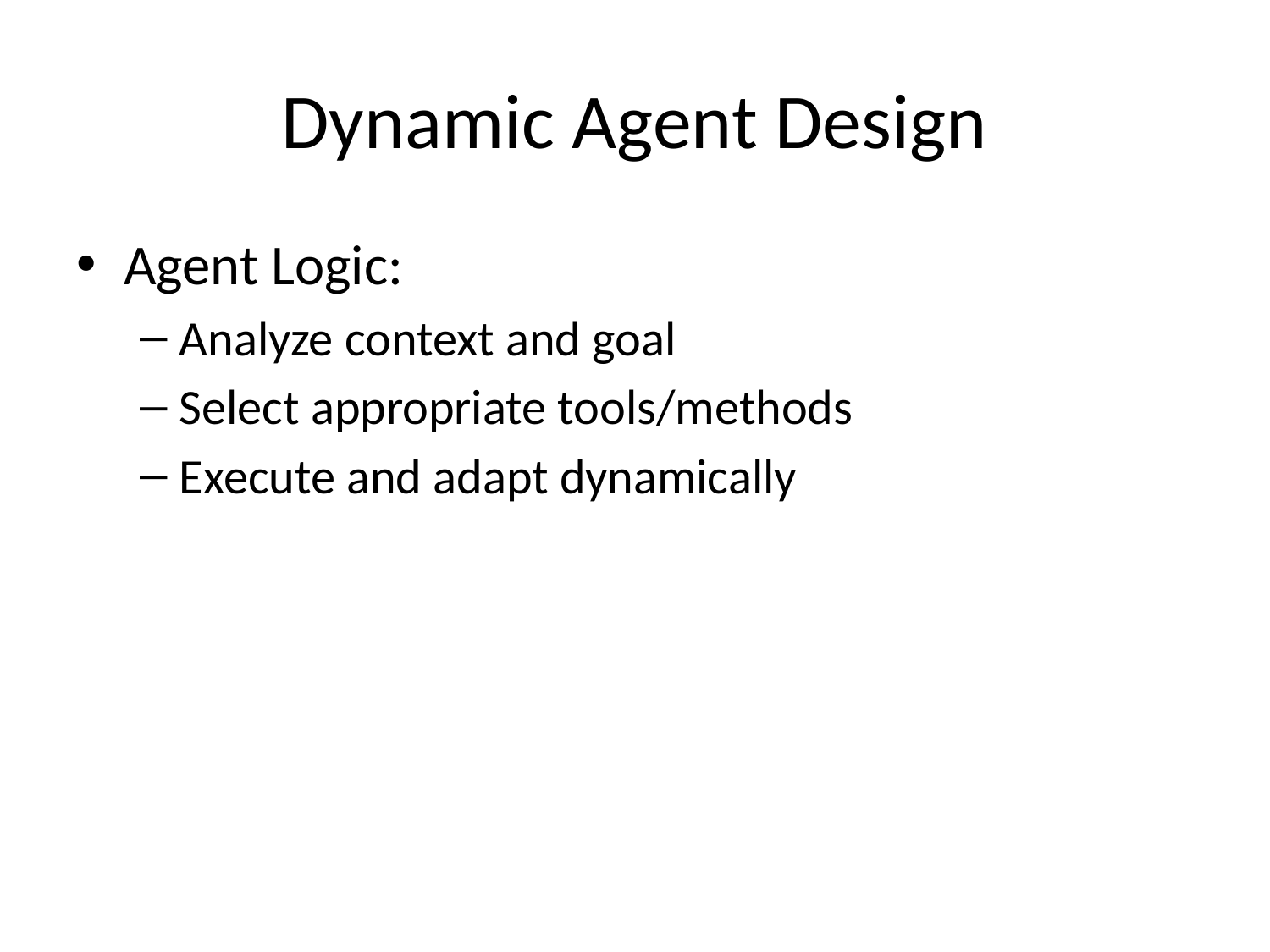

# Dynamic Agent Design
Agent Logic:
Analyze context and goal
Select appropriate tools/methods
Execute and adapt dynamically